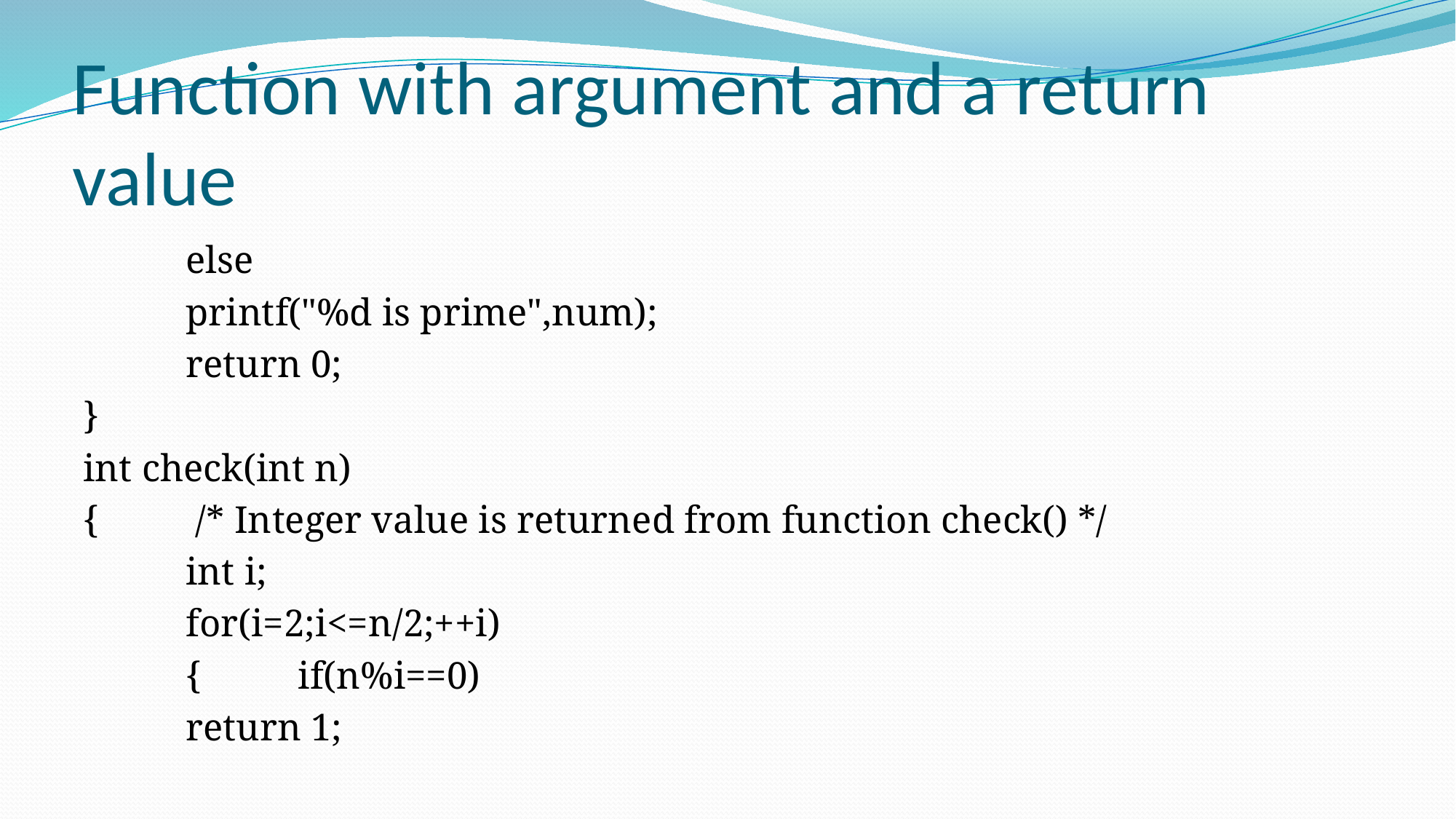

# Function with argument and a return value
	else
		printf("%d is prime",num);
	return 0;
}
int check(int n)
{	 /* Integer value is returned from function check() */
	int i;
	for(i=2;i<=n/2;++i)
	{	 if(n%i==0)
		return 1;